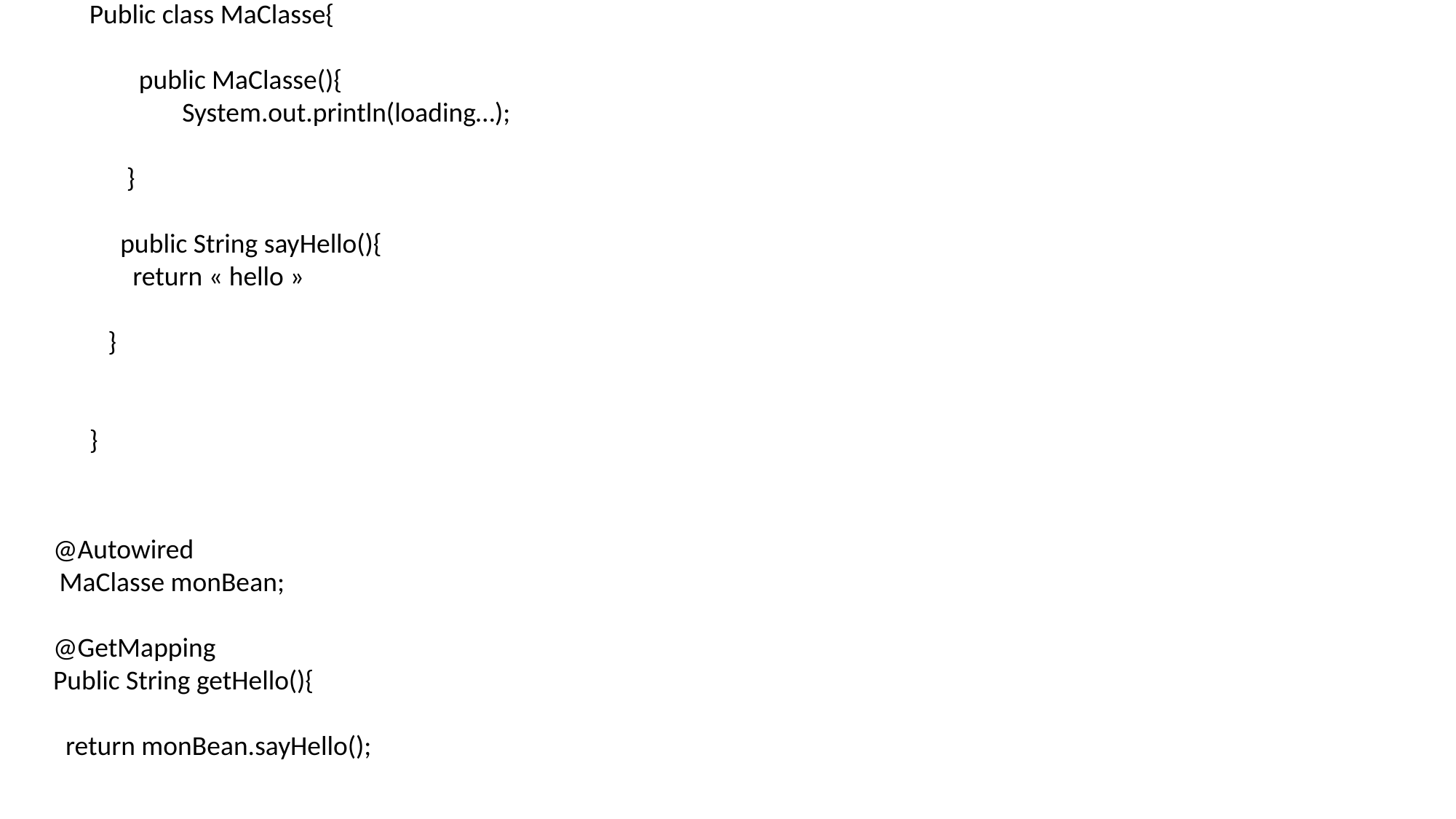

Public class MaClasse{

        public MaClasse(){
               System.out.println(loading…);

      }

     public String sayHello(){
       return « hello »

   }

}
@Autowired
 MaClasse monBean;

@GetMapping
Public String getHello(){

  return monBean.sayHello();